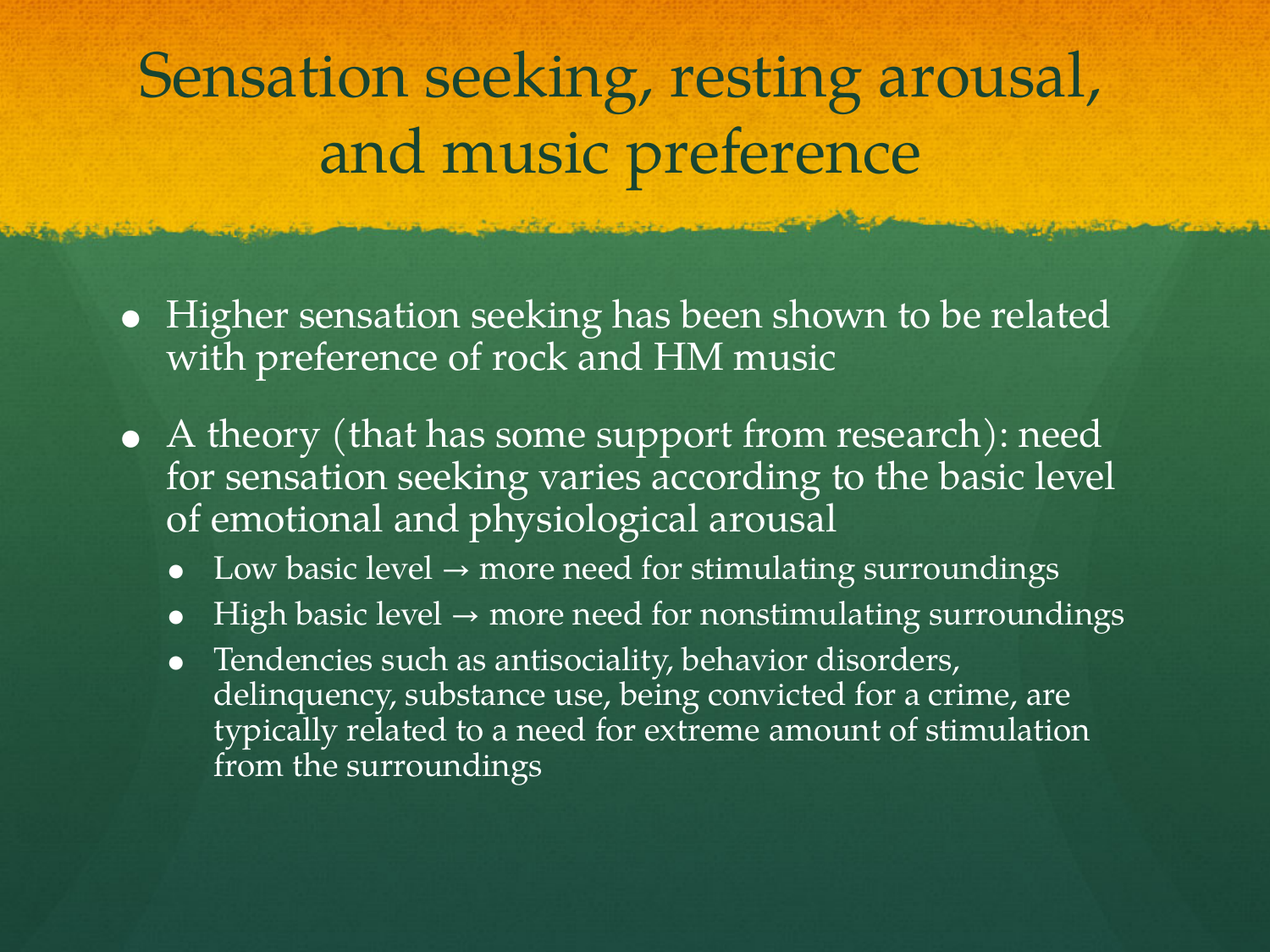

# Sensation seeking, resting arousal, and music preference
Higher sensation seeking has been shown to be related with preference of rock and HM music
A theory (that has some support from research): need for sensation seeking varies according to the basic level of emotional and physiological arousal
Low basic level → more need for stimulating surroundings
High basic level → more need for nonstimulating surroundings
Tendencies such as antisociality, behavior disorders, delinquency, substance use, being convicted for a crime, are typically related to a need for extreme amount of stimulation from the surroundings